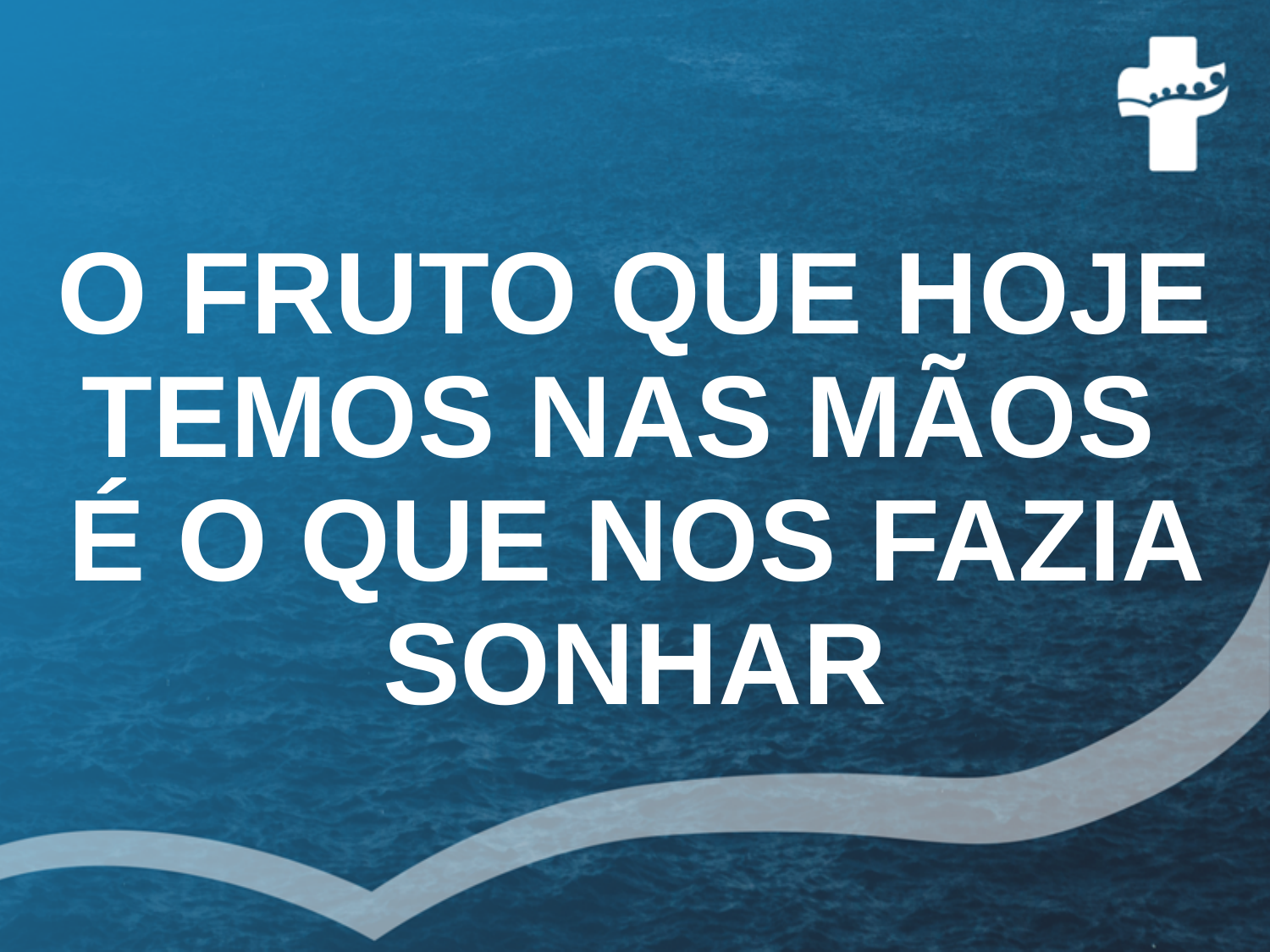

O FRUTO QUE HOJE TEMOS NAS MÃOS
É O QUE NOS FAZIA SONHAR